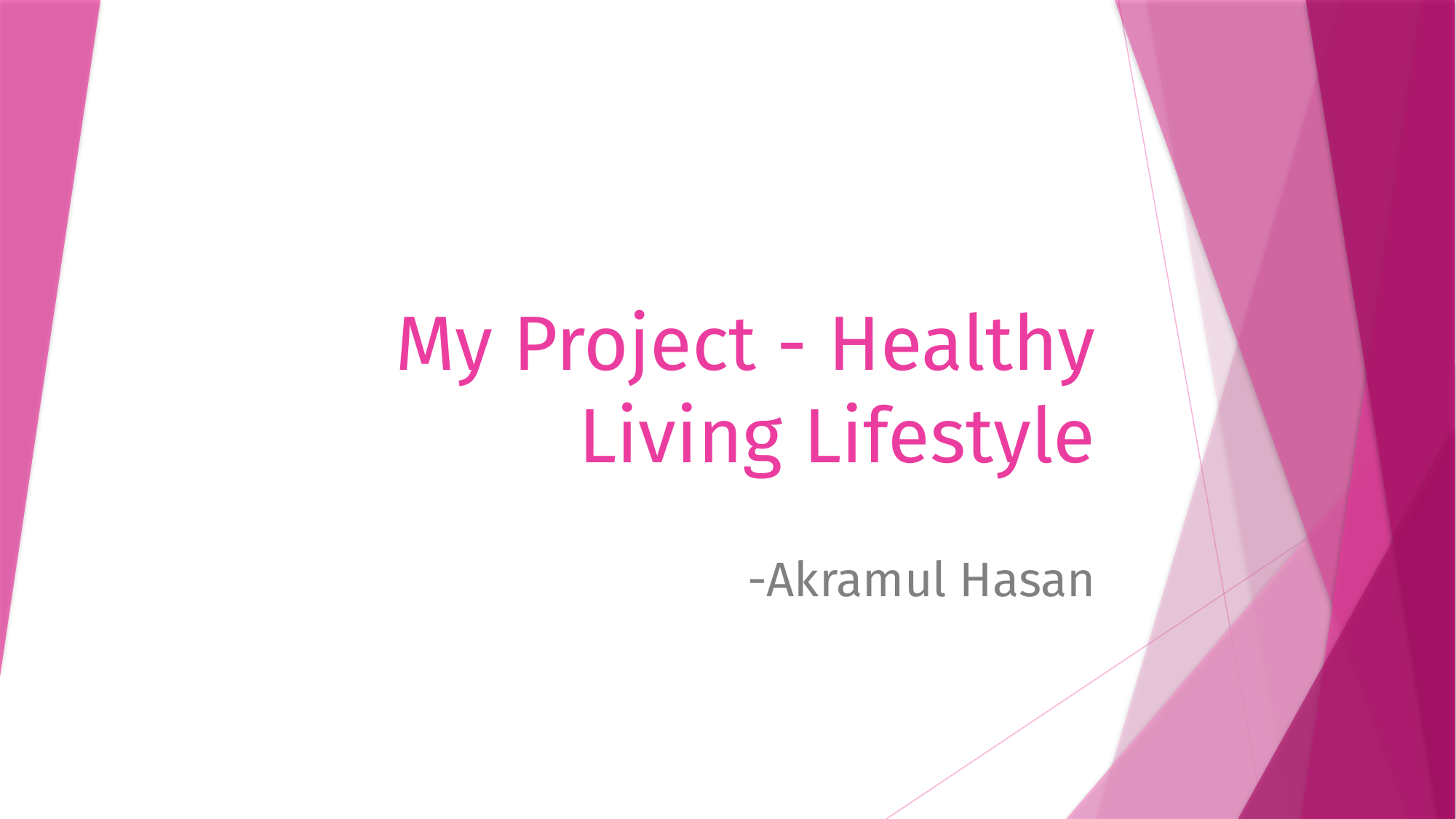

# My Project - Healthy Living Lifestyle

-Akramul Hasan